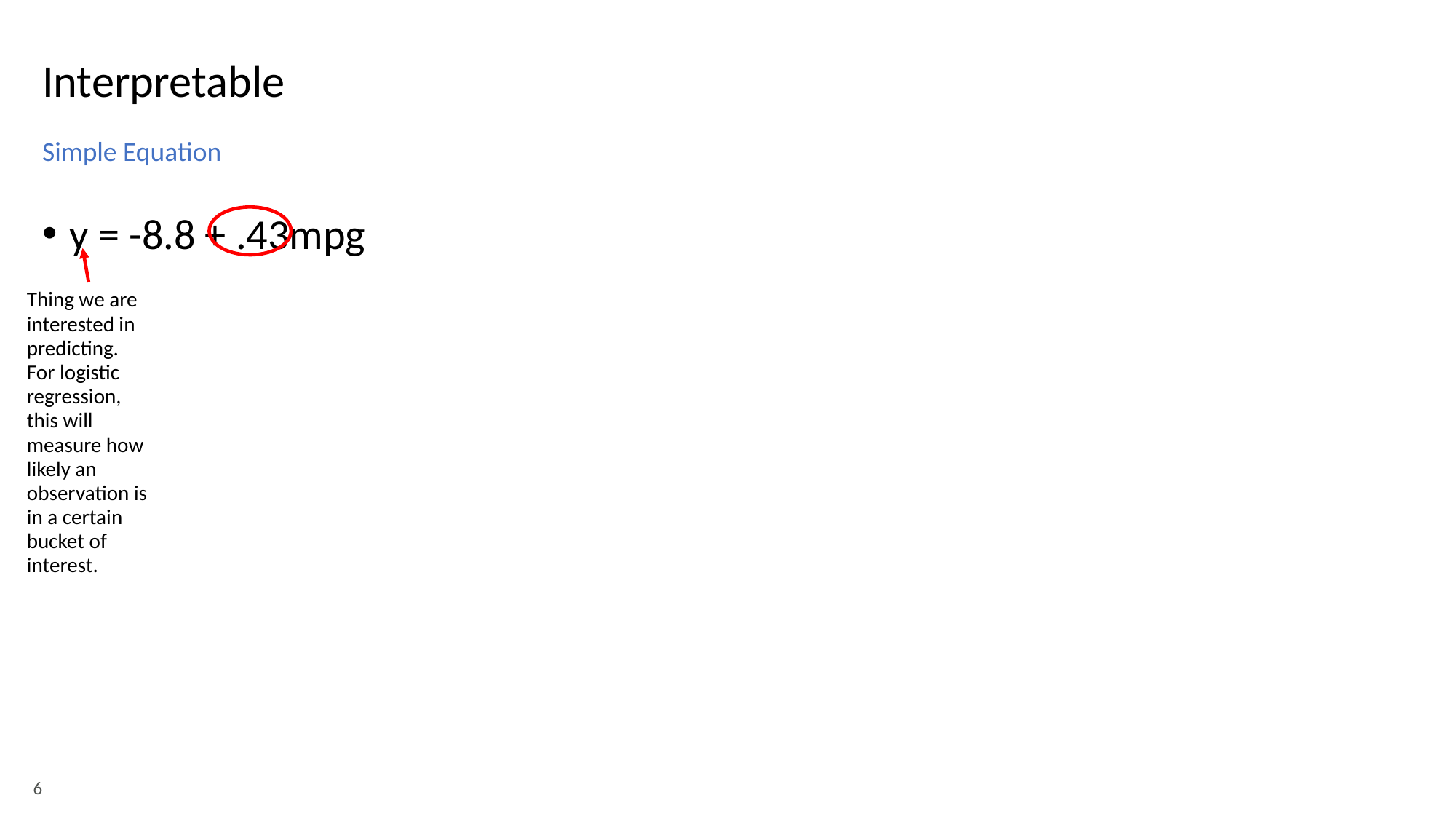

# Interpretable
Simple Equation
y = -8.8 + .43mpg

Thing we are interested in predicting. For logistic regression, this will measure how likely an observation is in a certain bucket of interest.
6